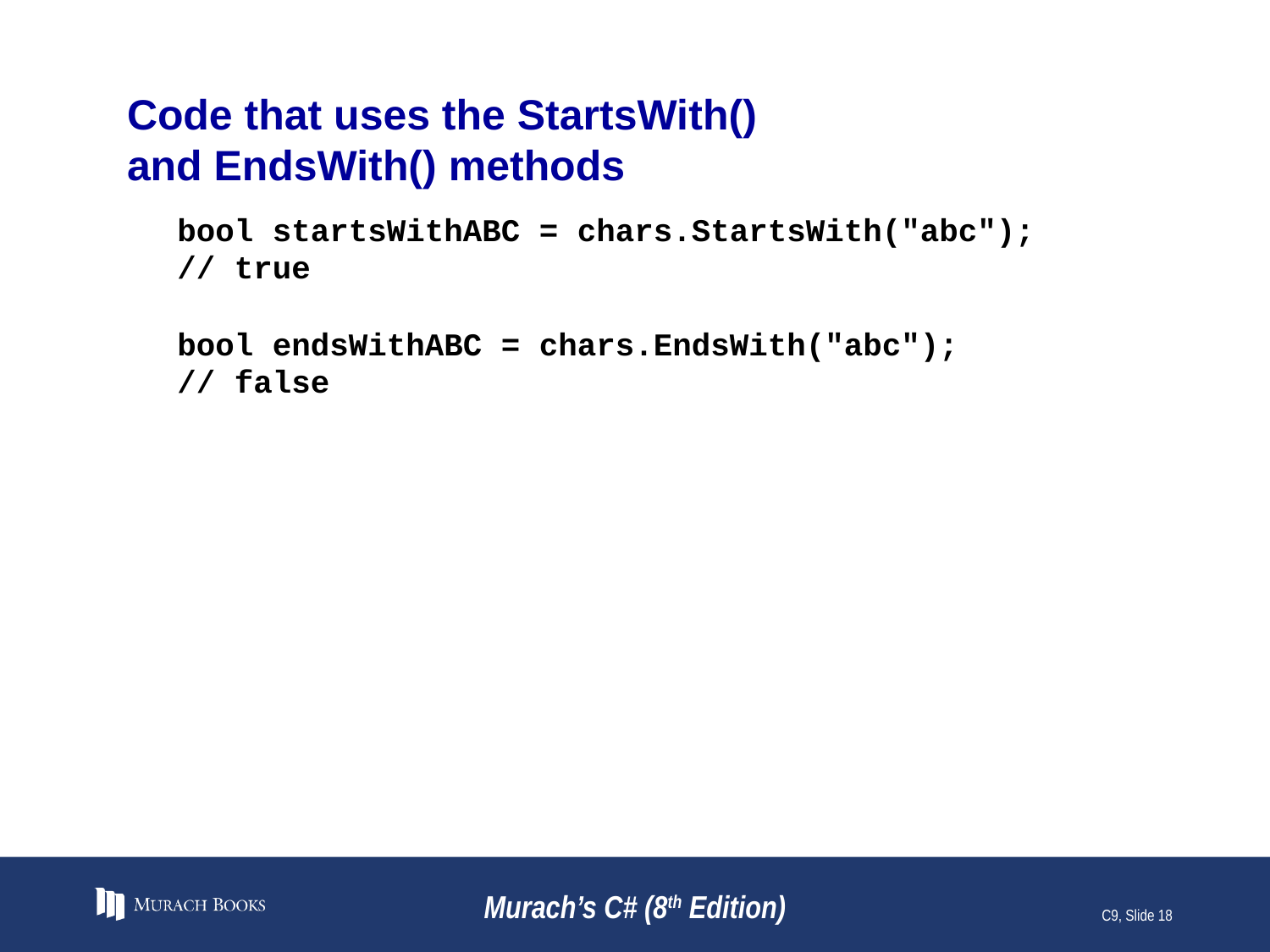

# Code that uses the StartsWith() and EndsWith() methods
bool startsWithABC = chars.StartsWith("abc");
// true

bool endsWithABC = chars.EndsWith("abc");
// false

Murach’s C# (8th Edition)

C9, Slide 18